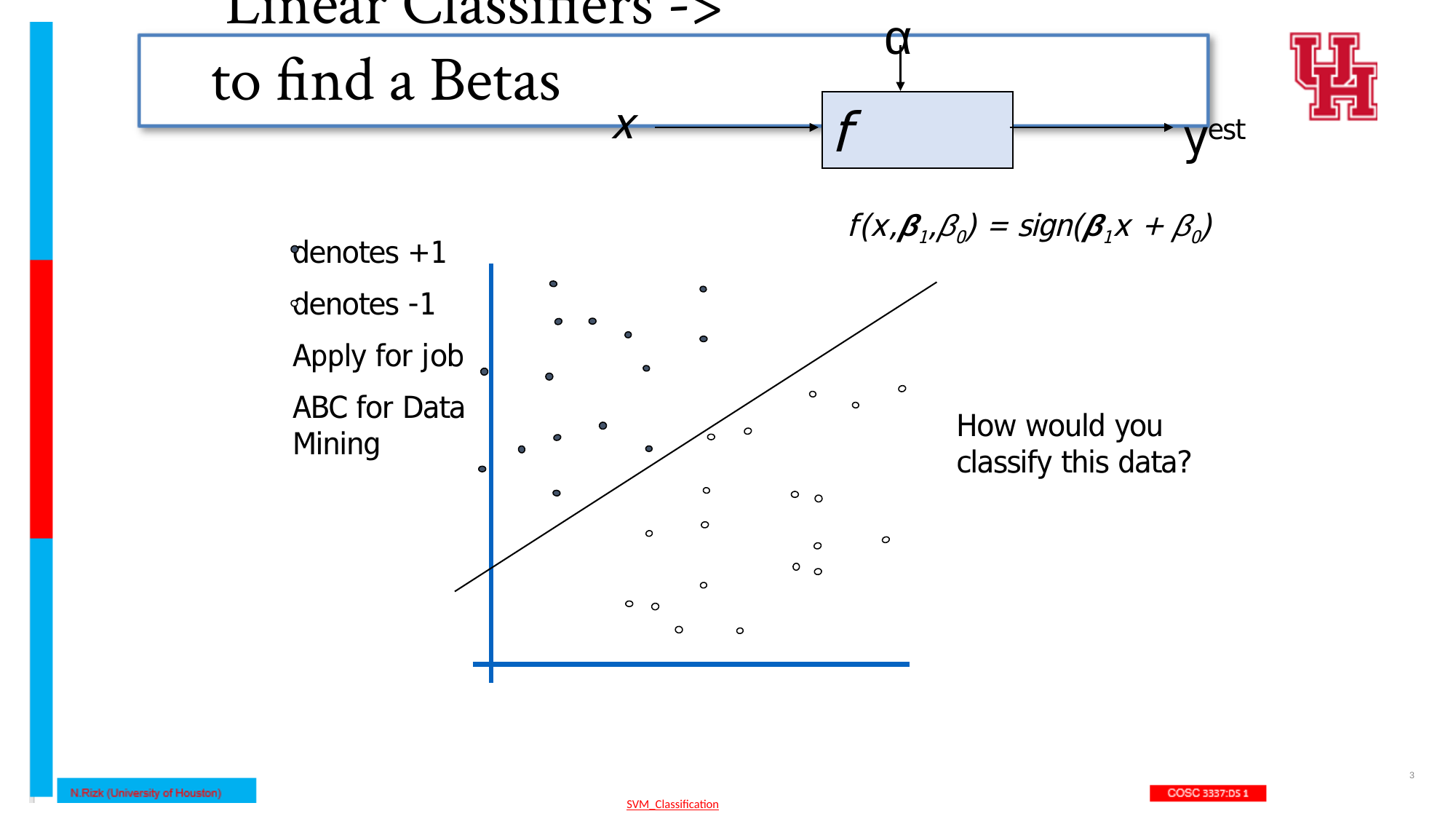

α
 Linear Classifiers -> to find a Betas
x
f
yest
f(x,β1,β0) = sign(β1x + β0)
denotes +1
denotes -1
Apply for job
ABC for Data Mining

How would you classify this data?

3
SVM_Classification